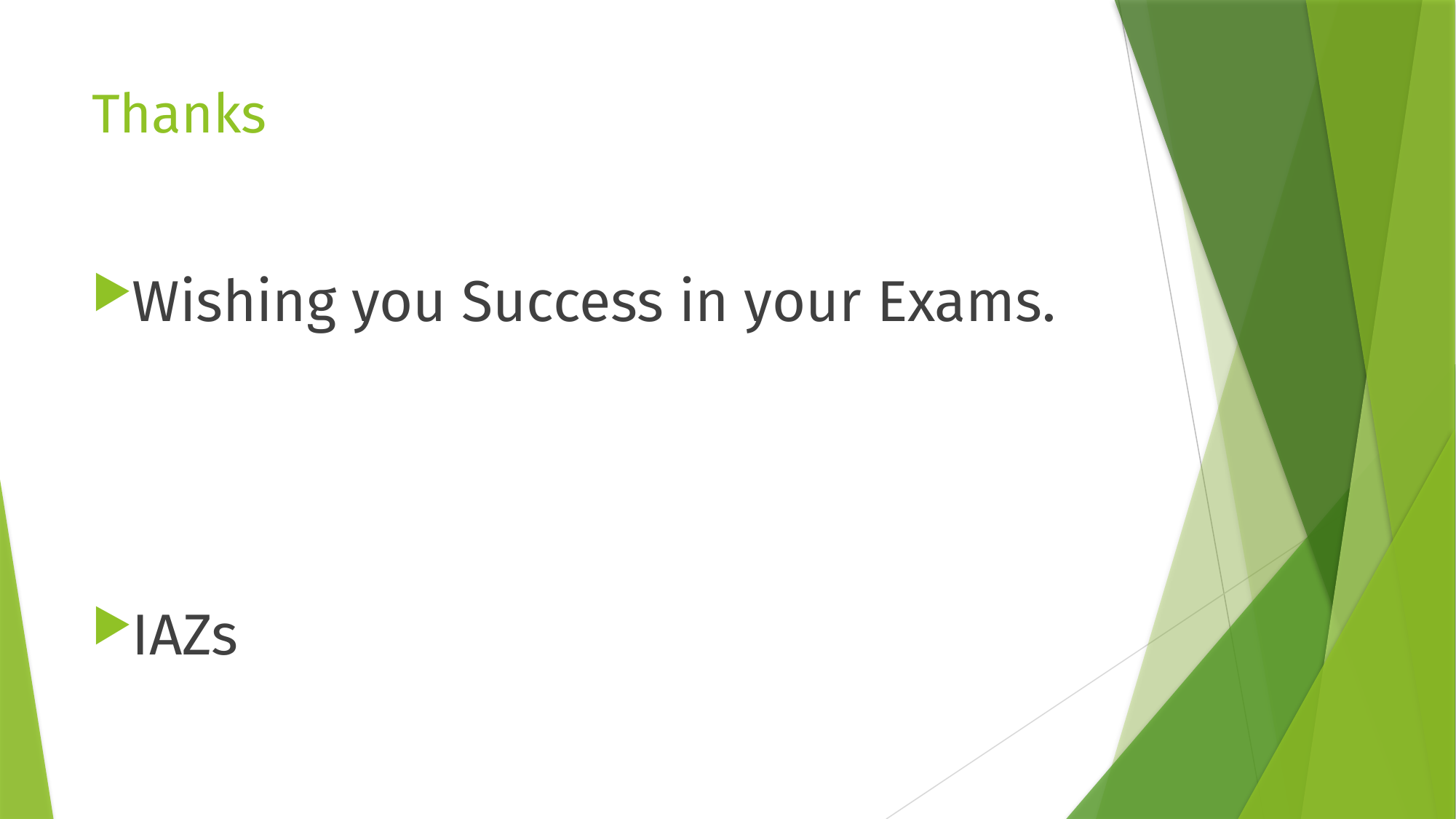

# Thanks
Wishing you Success in your Exams.

IAZs